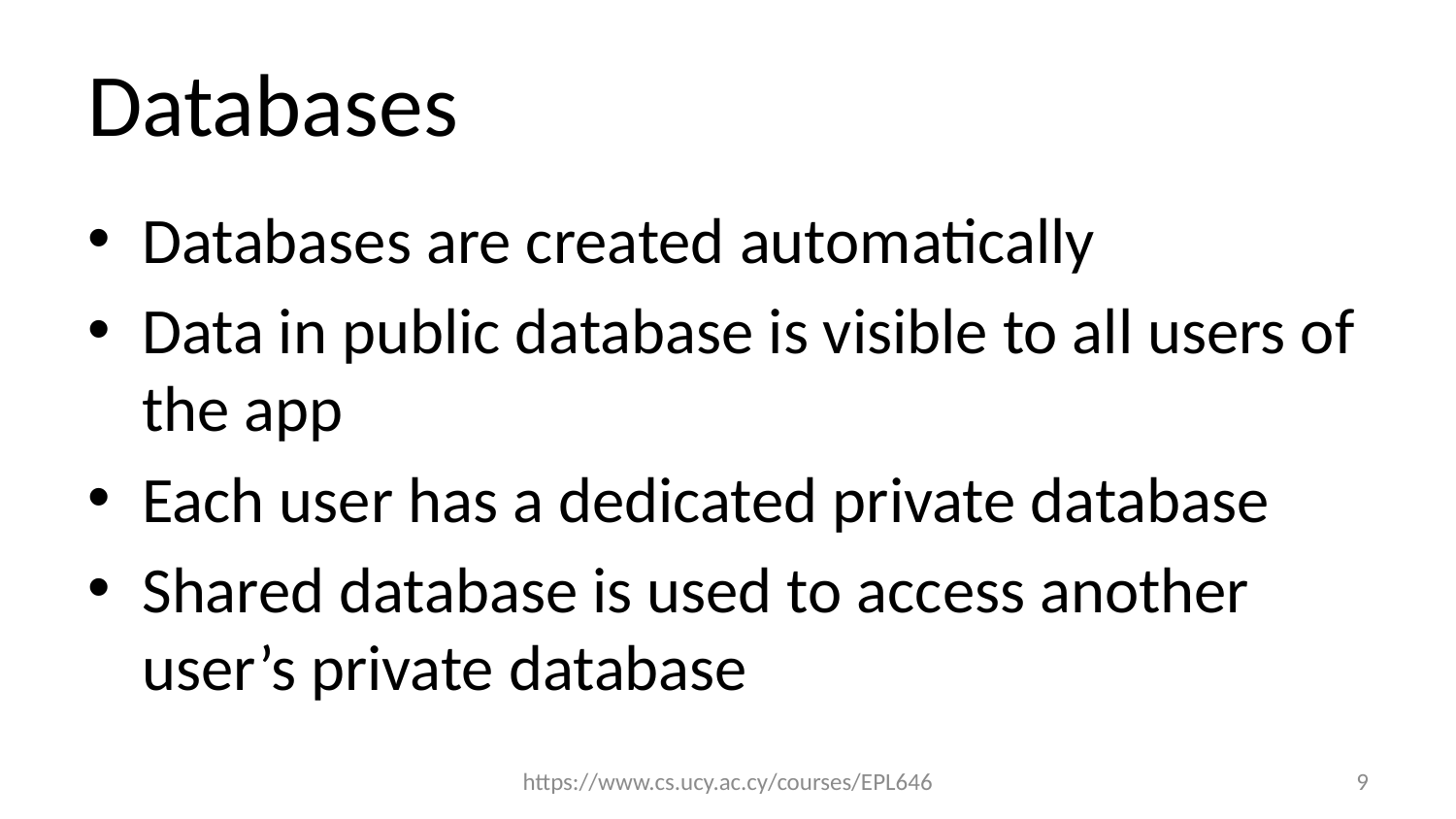

# Databases
Databases are created automatically
Data in public database is visible to all users of the app
Each user has a dedicated private database
Shared database is used to access another user’s private database

https://www.cs.ucy.ac.cy/courses/EPL646
9